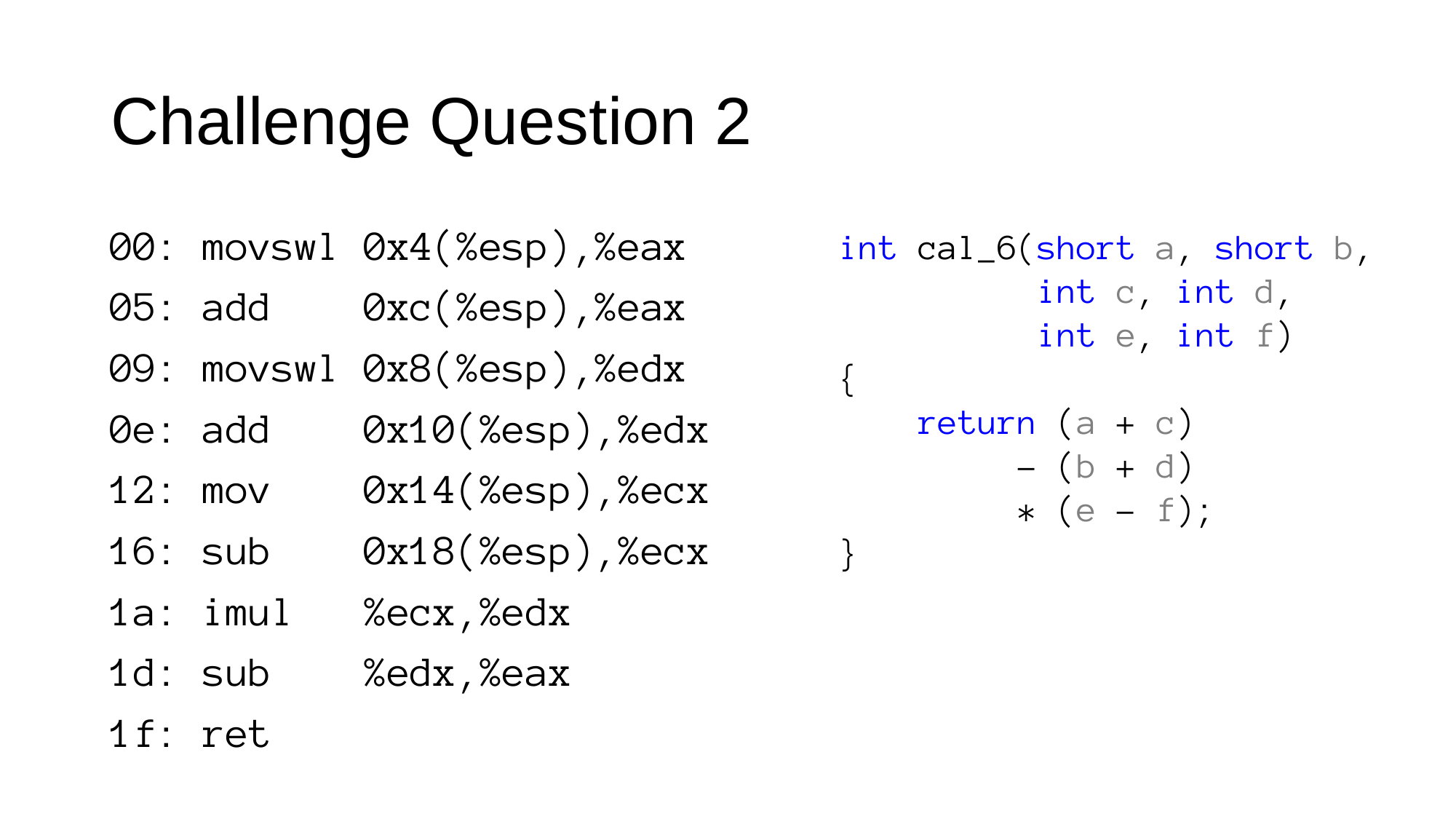

# Challenge Question 2
00: movswl 0x4(%esp),%eax
05: add    0xc(%esp),%eax
09: movswl 0x8(%esp),%edx
0e: add    0x10(%esp),%edx
12: mov    0x14(%esp),%ecx
16: sub    0x18(%esp),%ecx
1a: imul   %ecx,%edx
1d: sub    %edx,%eax
1f: ret
int cal_6(short a, short b,
          int c, int d,
          int e, int f)
{
    return (a + c)
         - (b + d)
         * (e - f);
}